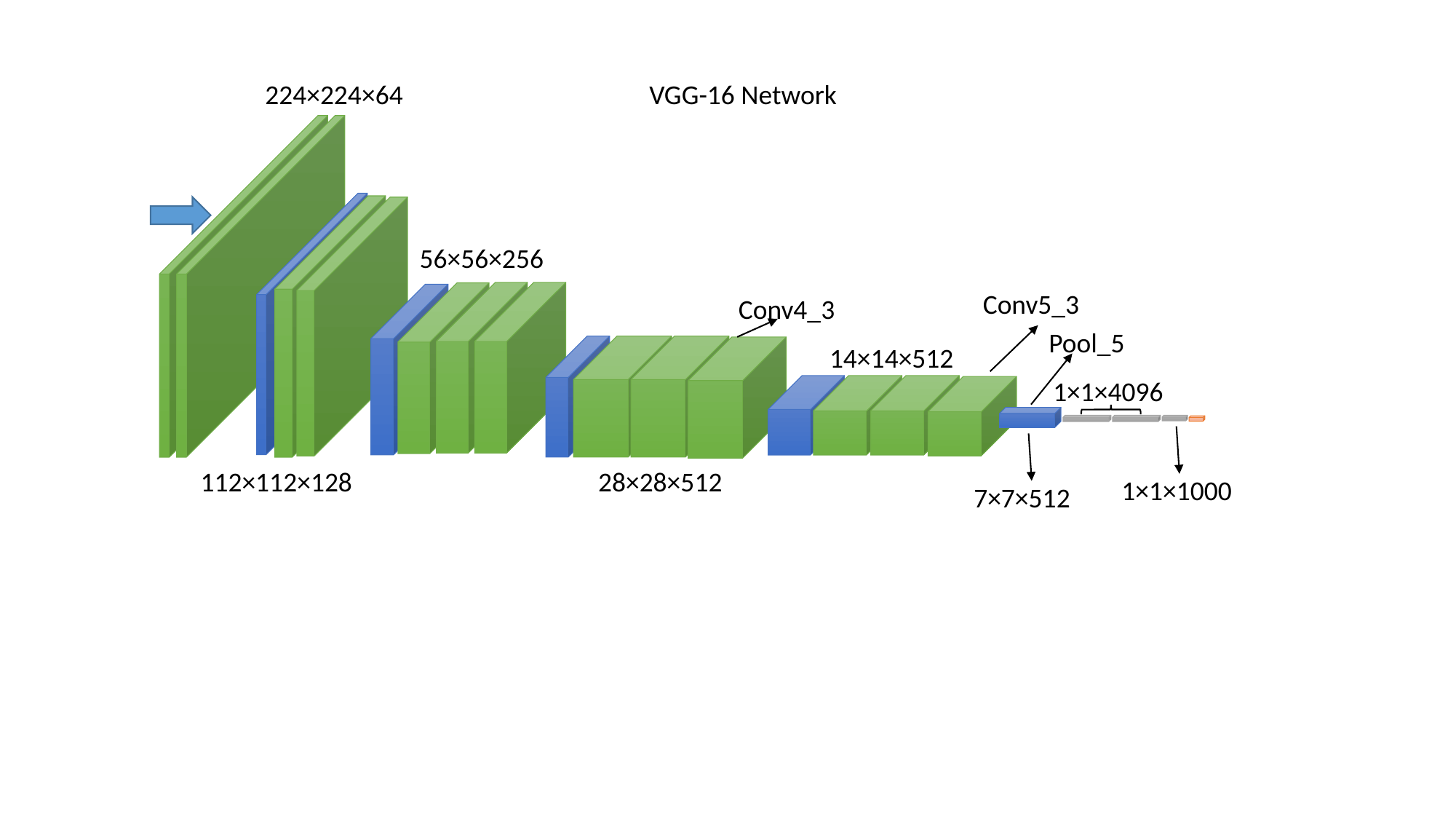

224×224×64
VGG-16 Network

56×56×256
Conv5_3

Conv4_3
Pool_5
14×14×512

1×1×4096

112×112×128
28×28×512
1×1×1000
7×7×512